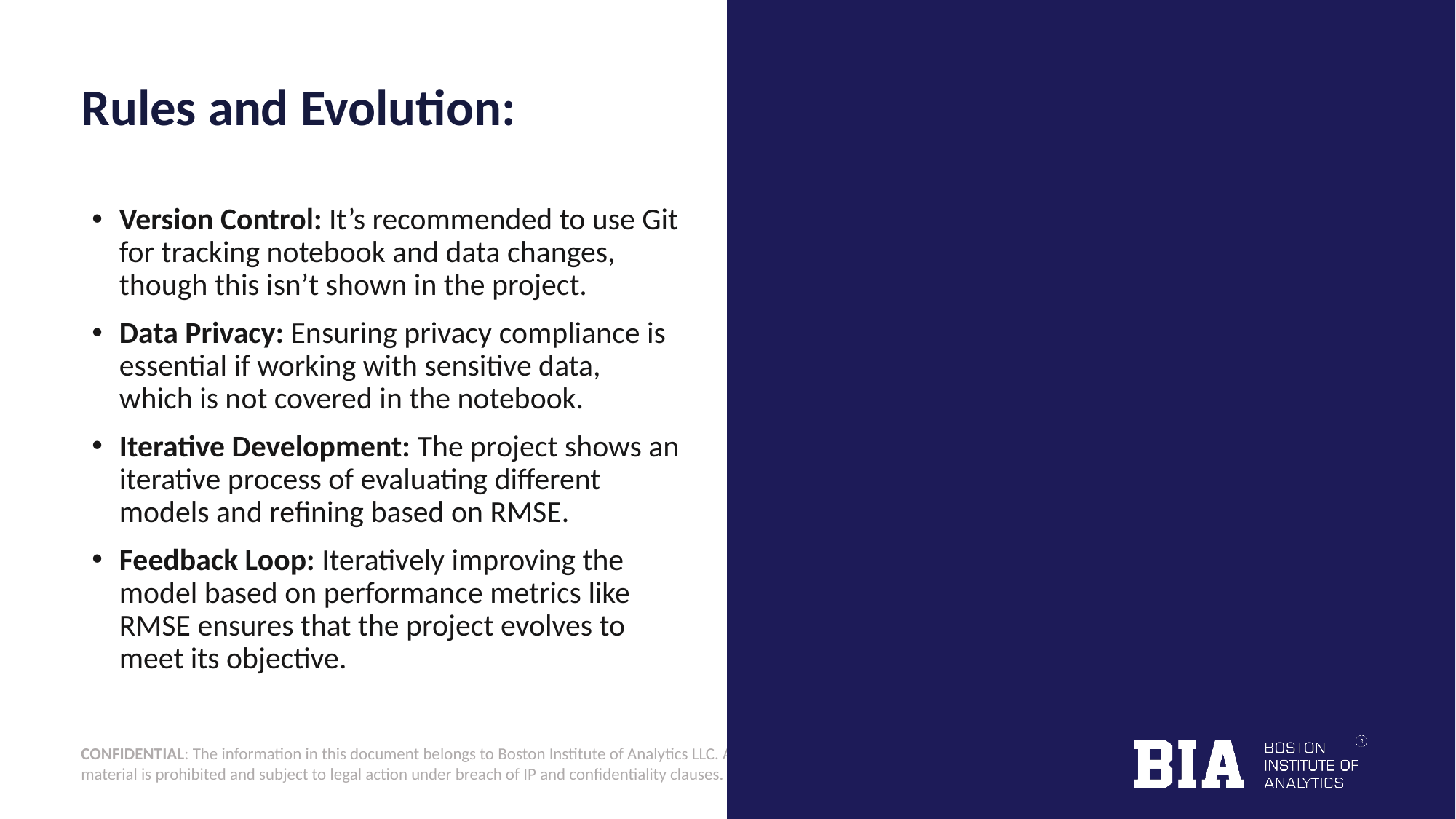

# Rules and Evolution:
Version Control: It’s recommended to use Git for tracking notebook and data changes, though this isn’t shown in the project.
Data Privacy: Ensuring privacy compliance is essential if working with sensitive data, which is not covered in the notebook.
Iterative Development: The project shows an iterative process of evaluating different models and refining based on RMSE.
Feedback Loop: Iteratively improving the model based on performance metrics like RMSE ensures that the project evolves to meet its objective.